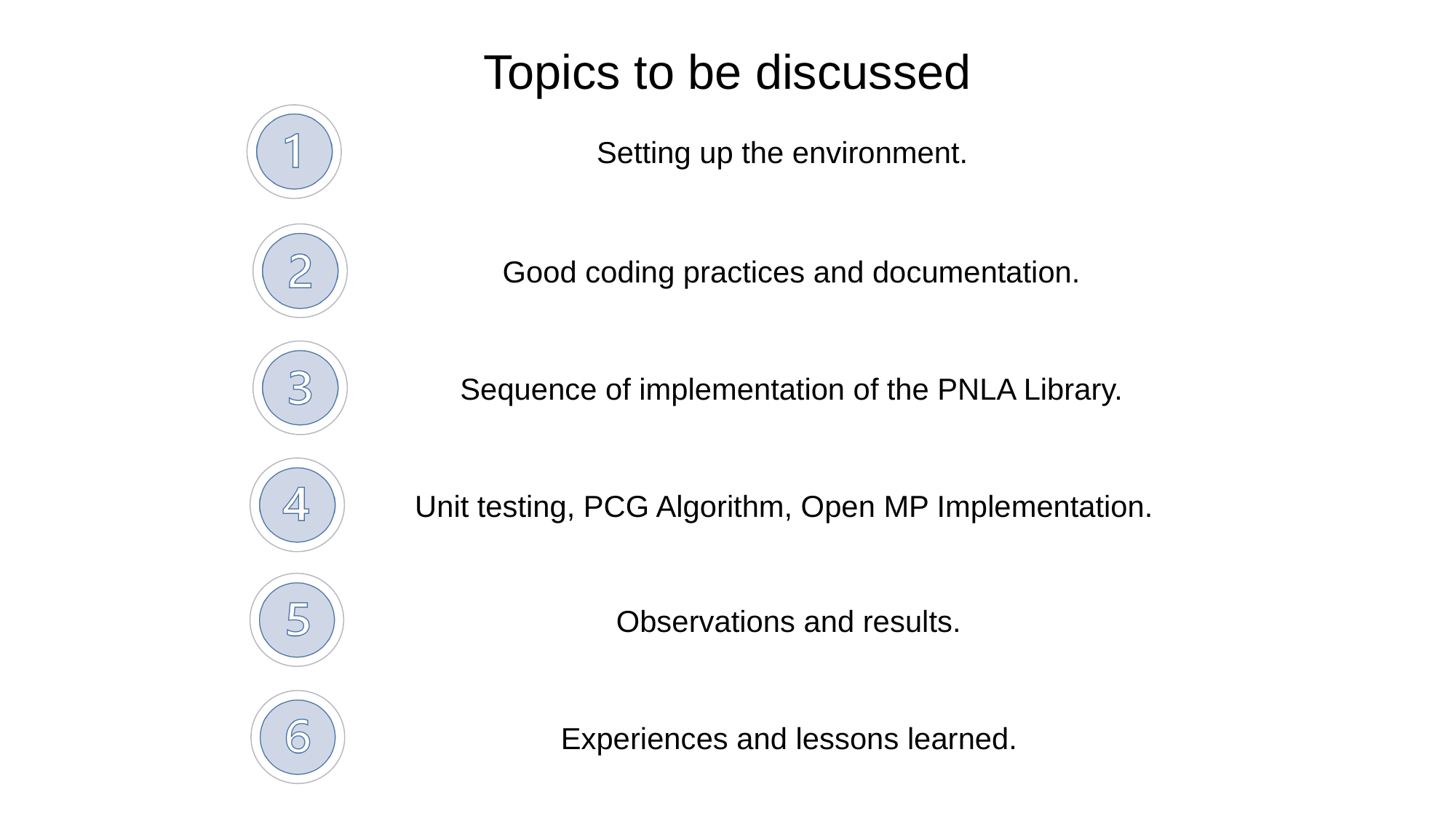

Topics to be discussed

Setting up the environment.
Good coding practices and documentation.

Sequence of implementation of the PNLA Library.

Unit testing, PCG Algorithm, Open MP Implementation.

Observations and results.

Experiences and lessons learned.